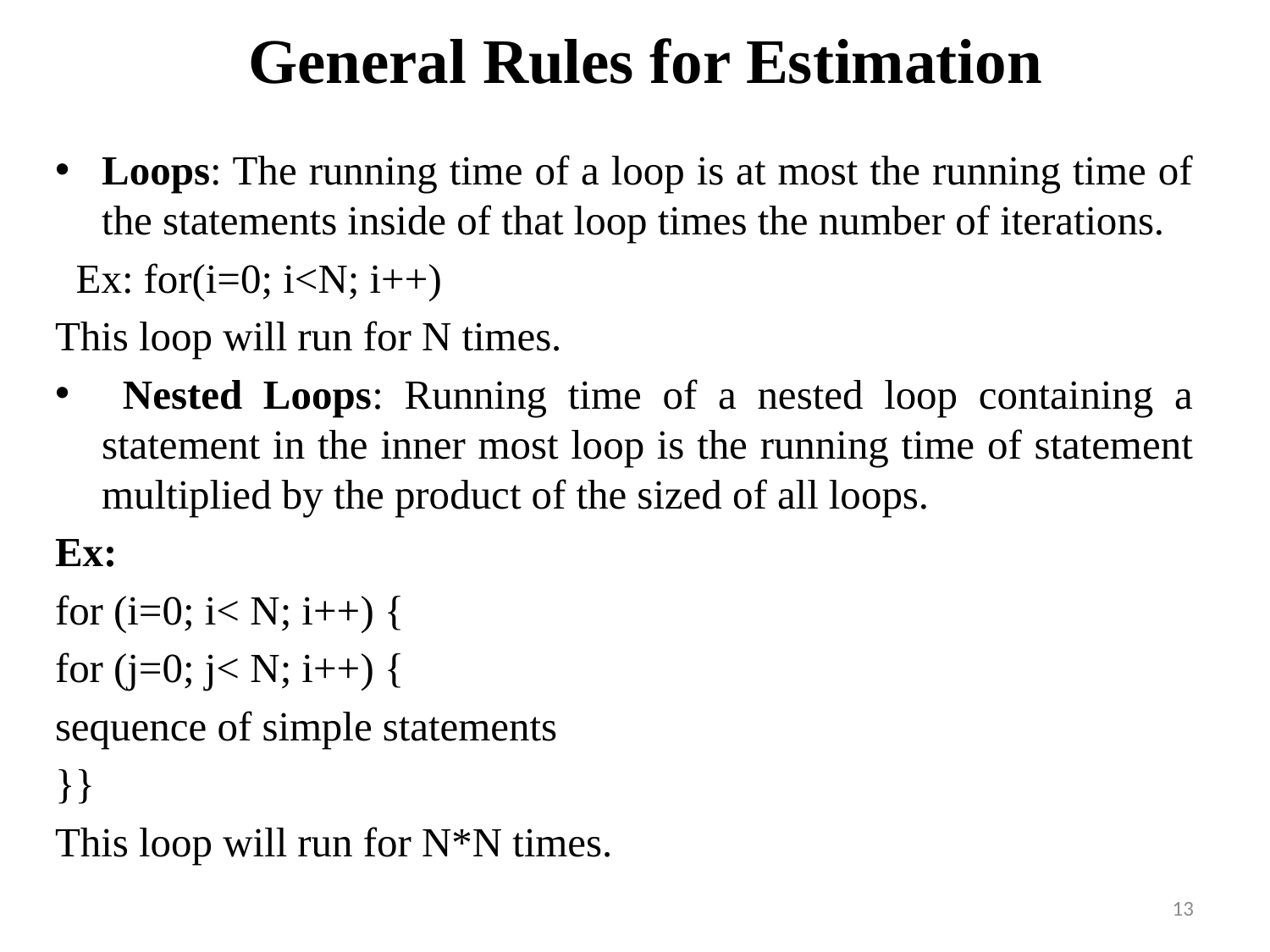

# General Rules for Estimation
Loops: The running time of a loop is at most the running time of the statements inside of that loop times the number of iterations.
  Ex: for(i=0; i<N; i++)
This loop will run for N times.
 Nested Loops: Running time of a nested loop containing a statement in the inner most loop is the running time of statement multiplied by the product of the sized of all loops.
Ex:
for (i=0; i< N; i++) {
for (j=0; j< N; i++) {
sequence of simple statements
}}
This loop will run for N*N times.
13